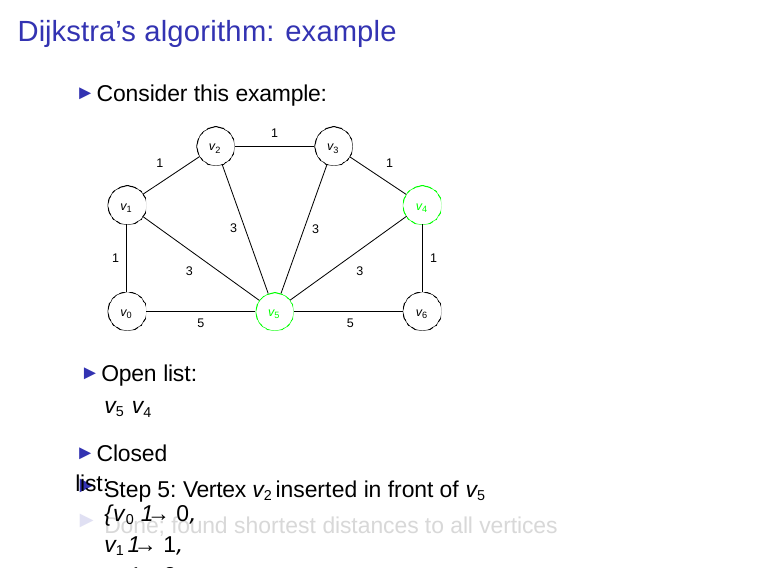

# Dijkstra’s algorithm: example
► Consider this example:
1

v3
v2

1
1

v1
v4

3
3

1
1
3
3

v0
v6
v5

5	5
► Open list:
v5 v4
► Closed list:
{v0 1→ 0, v1 1→ 1, v2 1→ 2, v3 1→ 3, v4 1→ 4, v5 1→ 4}
►
►
Step 5: Vertex v2 inserted in front of v5
Done; found shortest distances to all vertices